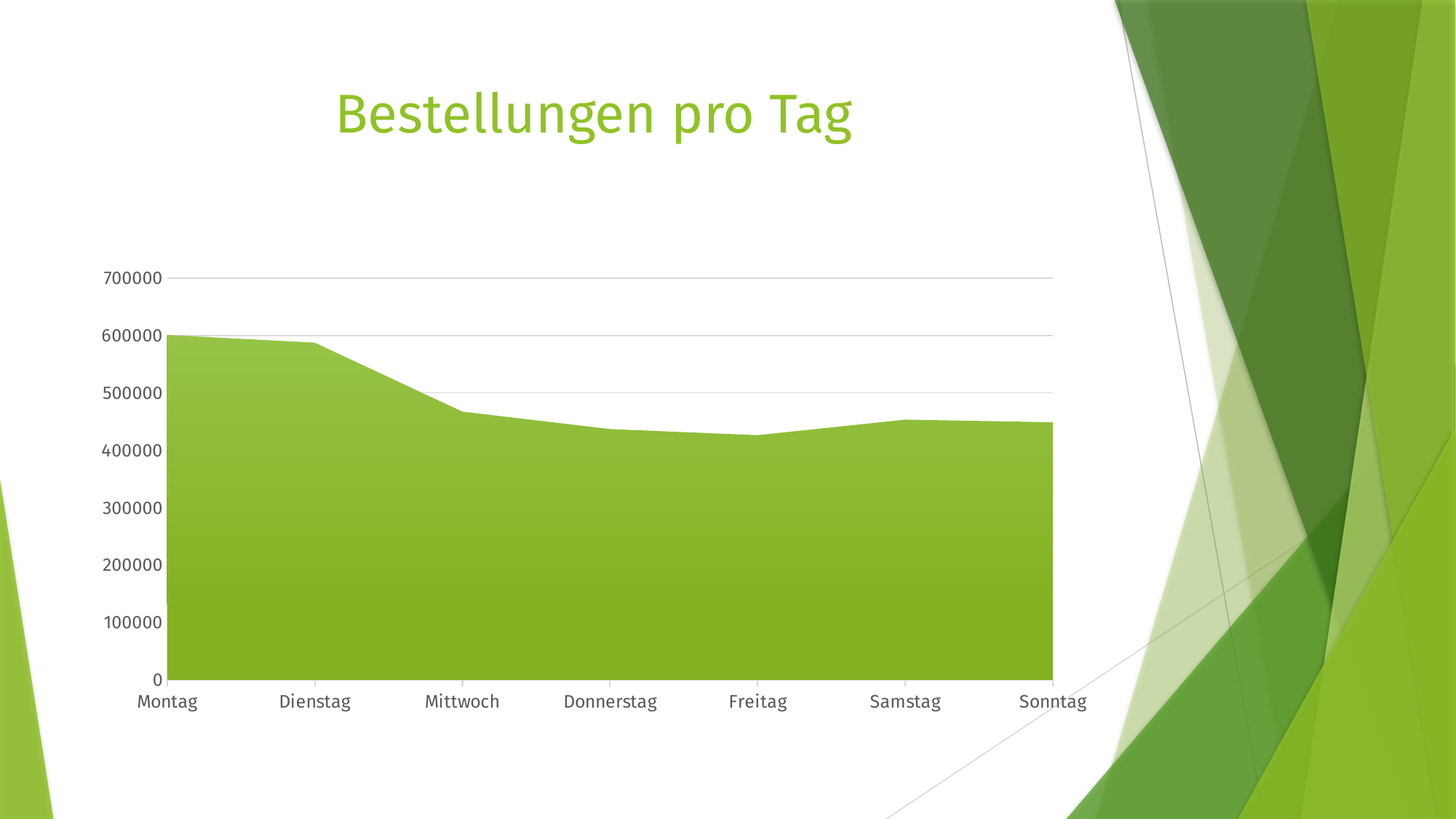

# Bestellungen pro Tag

### Chart

| Category |  |
|---|---|
| Montag | 600905.0 |
| Dienstag | 587478.0 |
| Mittwoch | 467260.0 |
| Donnerstag | 436972.0 |
| Freitag | 426339.0 |
| Samstag | 453368.0 |
| Sonntag | 448761.0 |